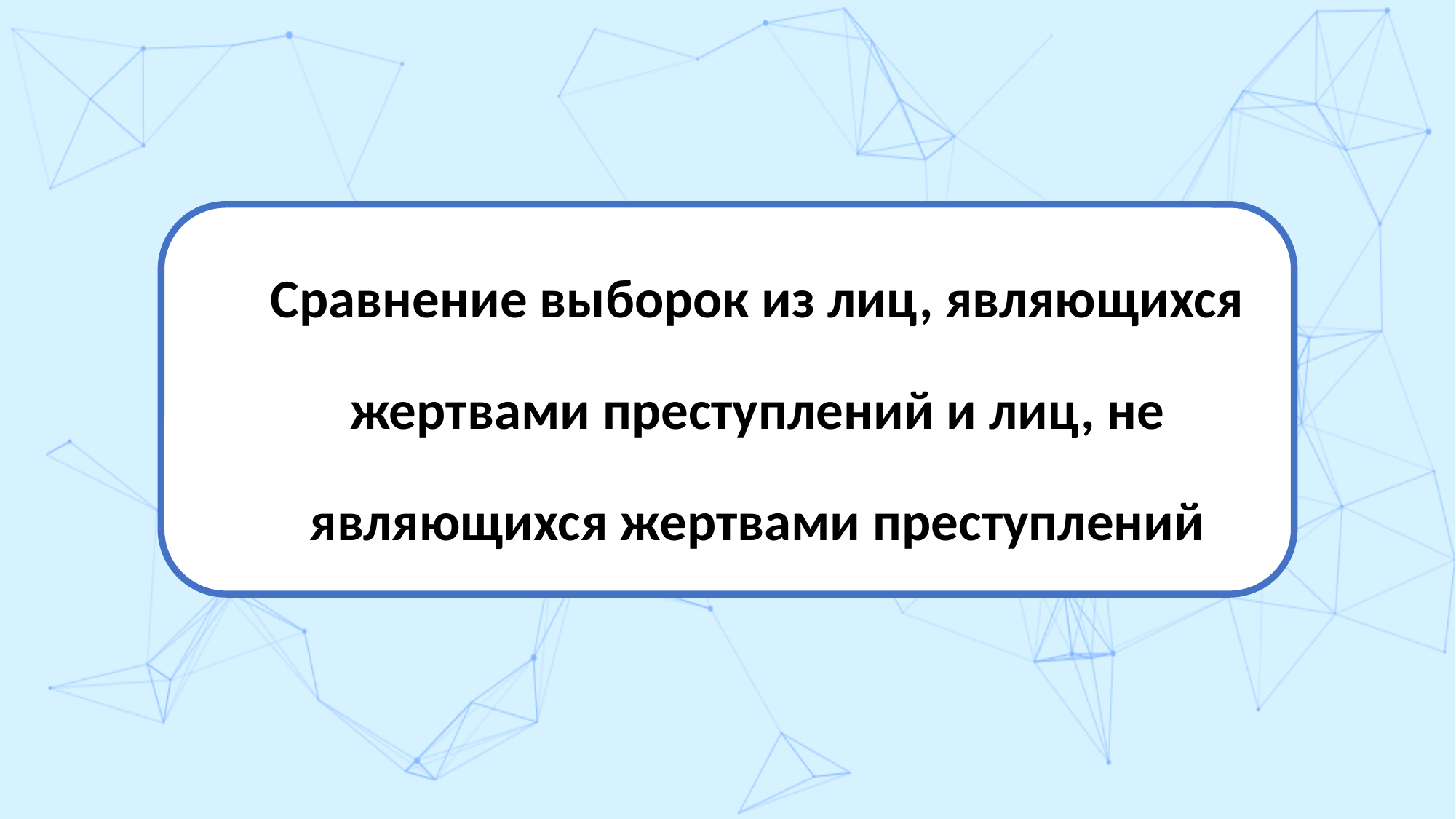

Сравнение выборок из лиц, являющихся жертвами преступлений и лиц, не являющихся жертвами преступлений